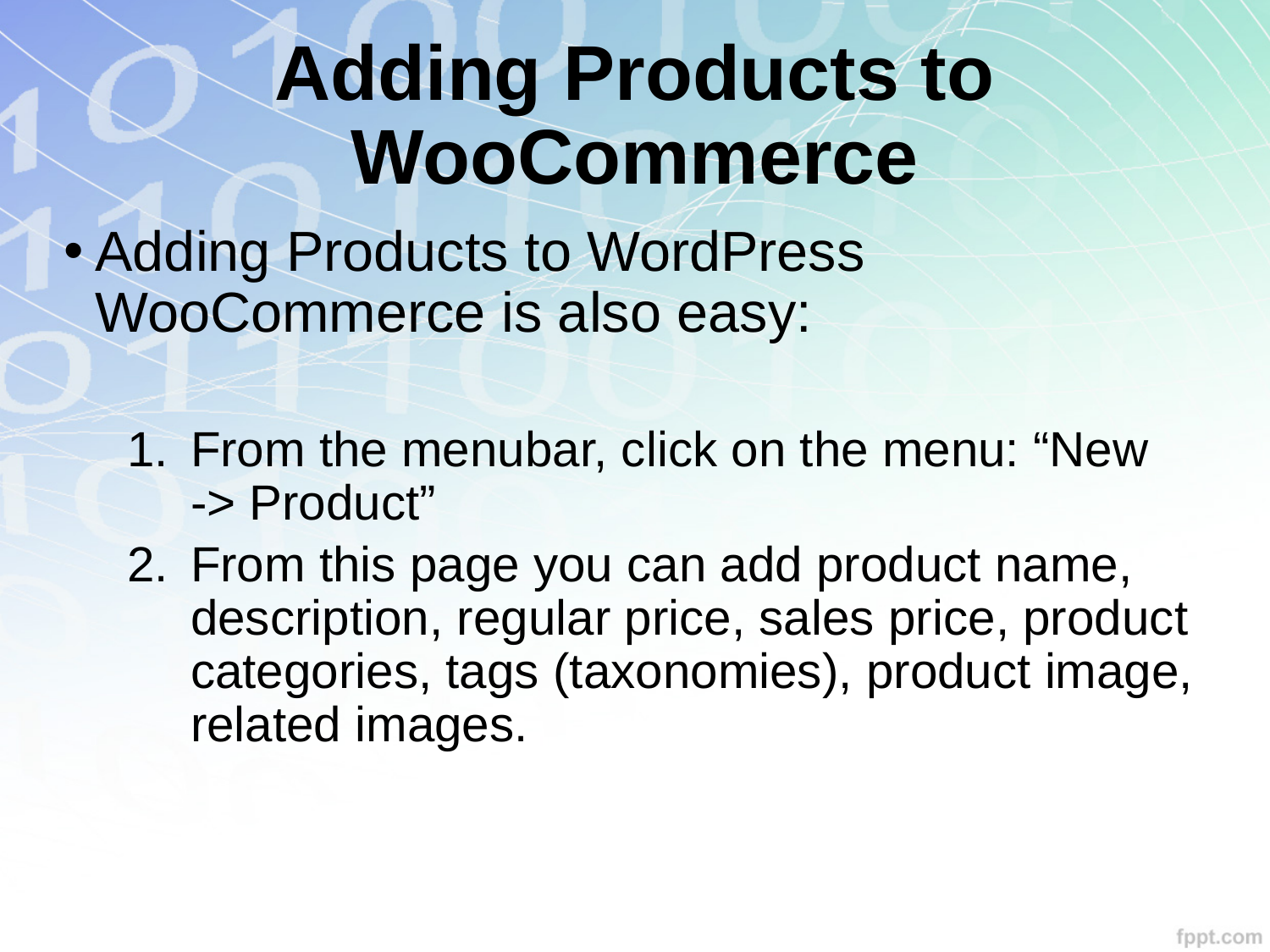

# Adding Products to WooCommerce
Adding Products to WordPress WooCommerce is also easy:

From the menubar, click on the menu: “New
-> Product”
From this page you can add product name, description, regular price, sales price, product categories, tags (taxonomies), product image, related images.